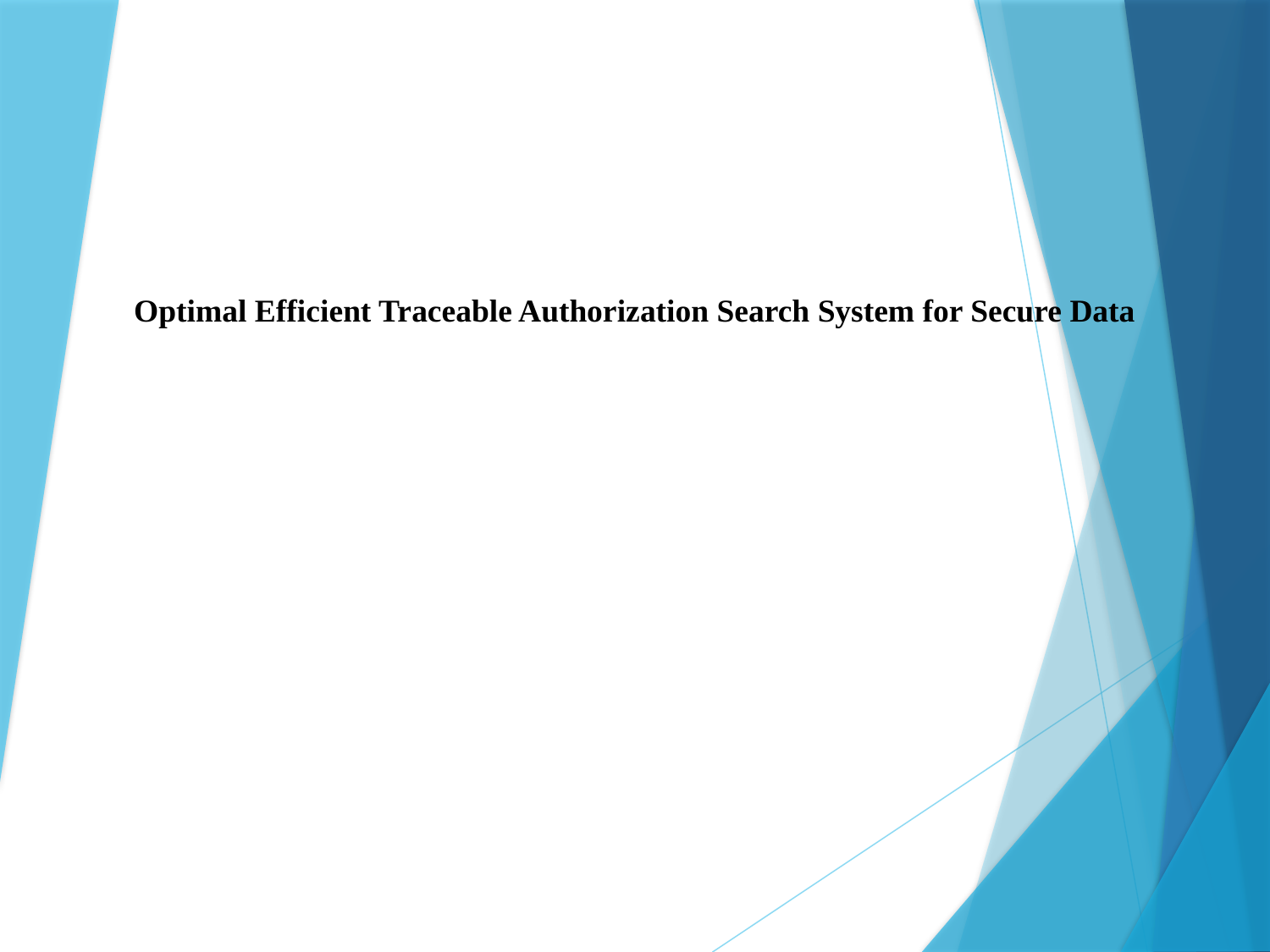

Optimal Efficient Traceable Authorization Search System for Secure Data